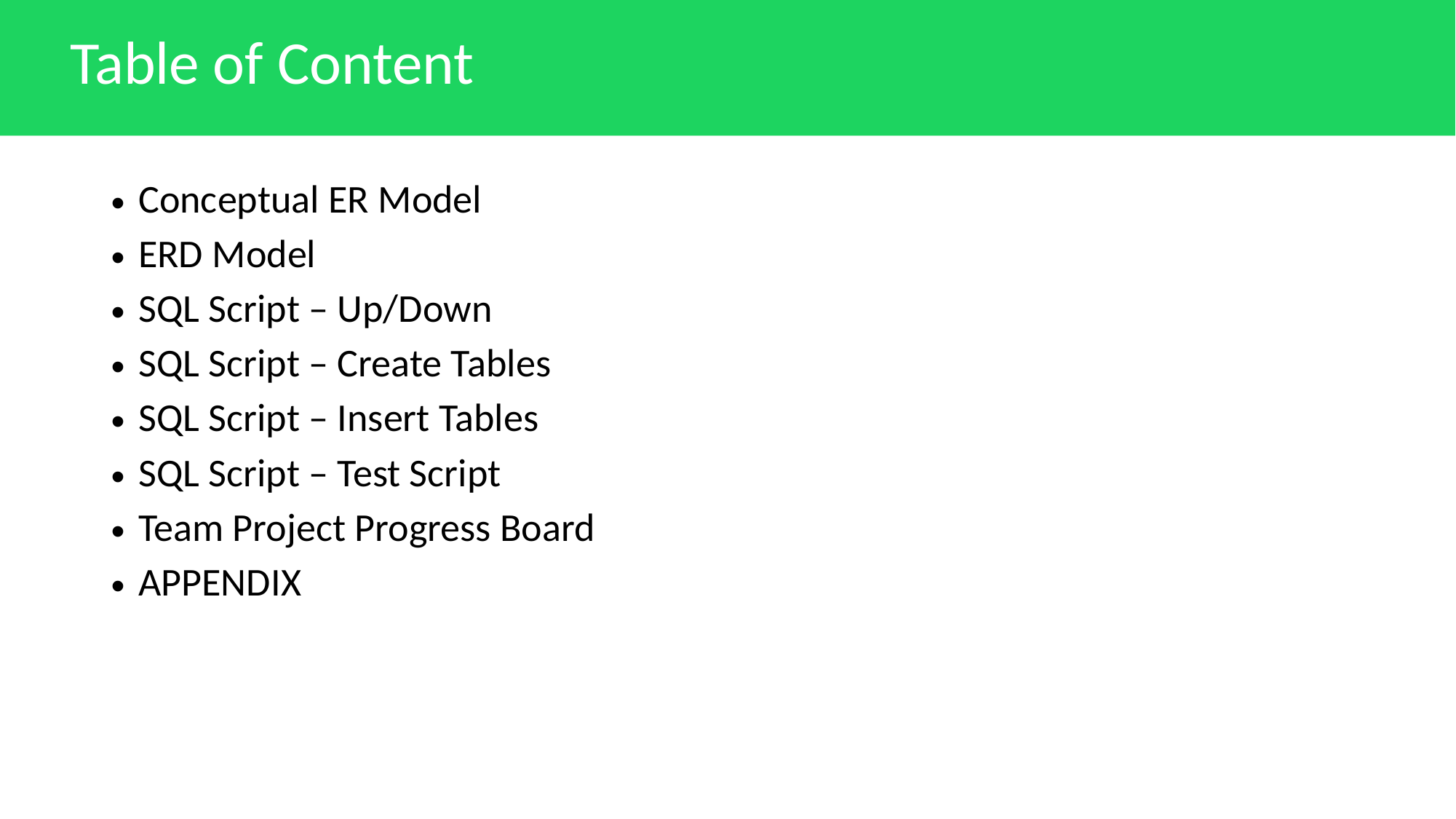

# Table of Content
Conceptual ER Model
ERD Model
SQL Script – Up/Down
SQL Script – Create Tables
SQL Script – Insert Tables
SQL Script – Test Script
Team Project Progress Board
APPENDIX